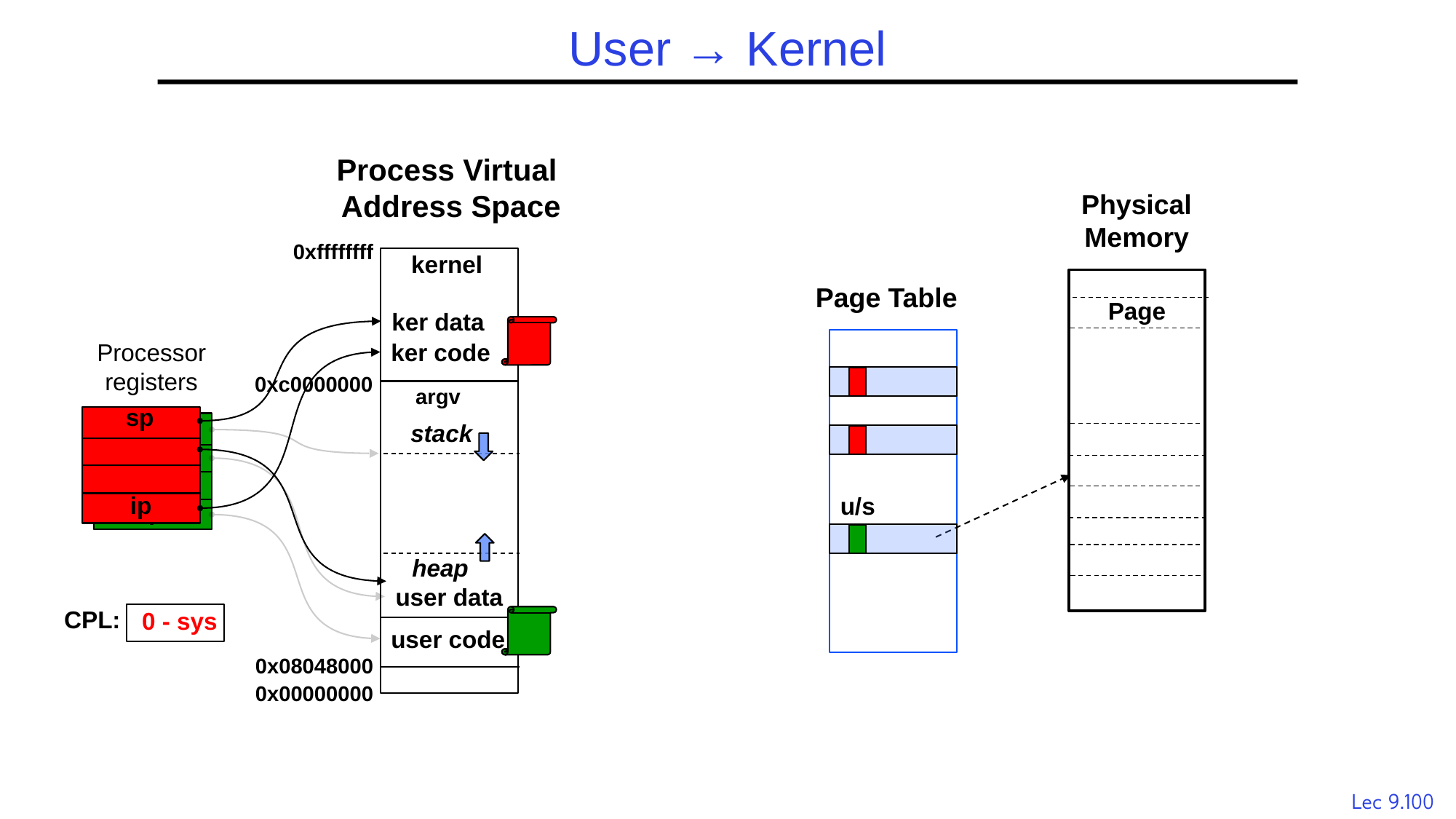

# User → Kernel
Process Virtual
Address Space
Physical Memory
0xffffffff
kernel

Page Table
Page
ker data

Processor
registers
ker code
0xc0000000

argv
sp

ip

sp

ip

stack

u/s

heap
user data
CPL:
0 - sys

user code
0x08048000
0x00000000